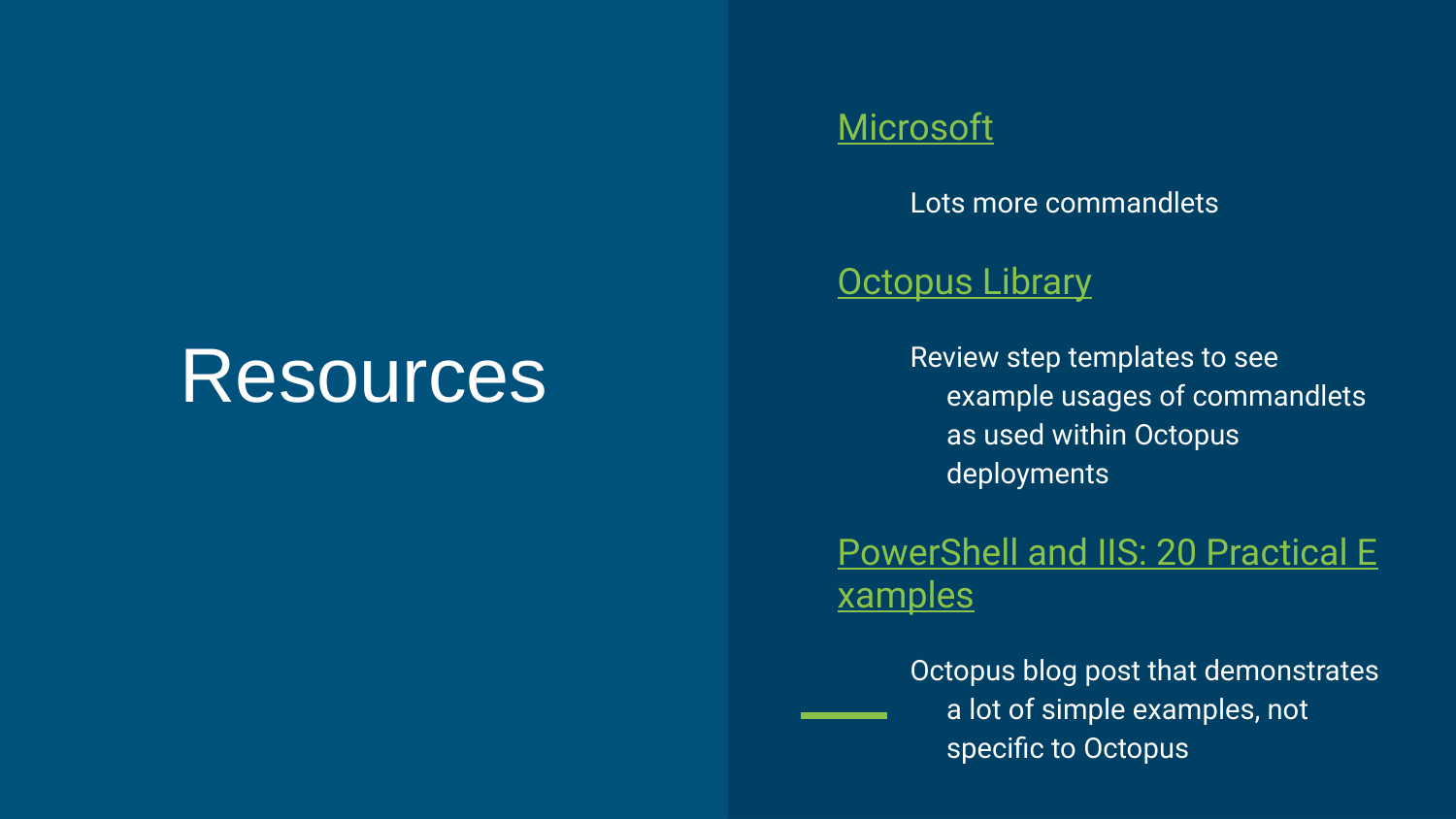

Microsoft
Lots more commandlets
Octopus Library
Review step templates to see example usages of commandlets as used within Octopus deployments
PowerShell and IIS: 20 Practical Examples
Octopus blog post that demonstrates a lot of simple examples, not specific to Octopus
# Resources